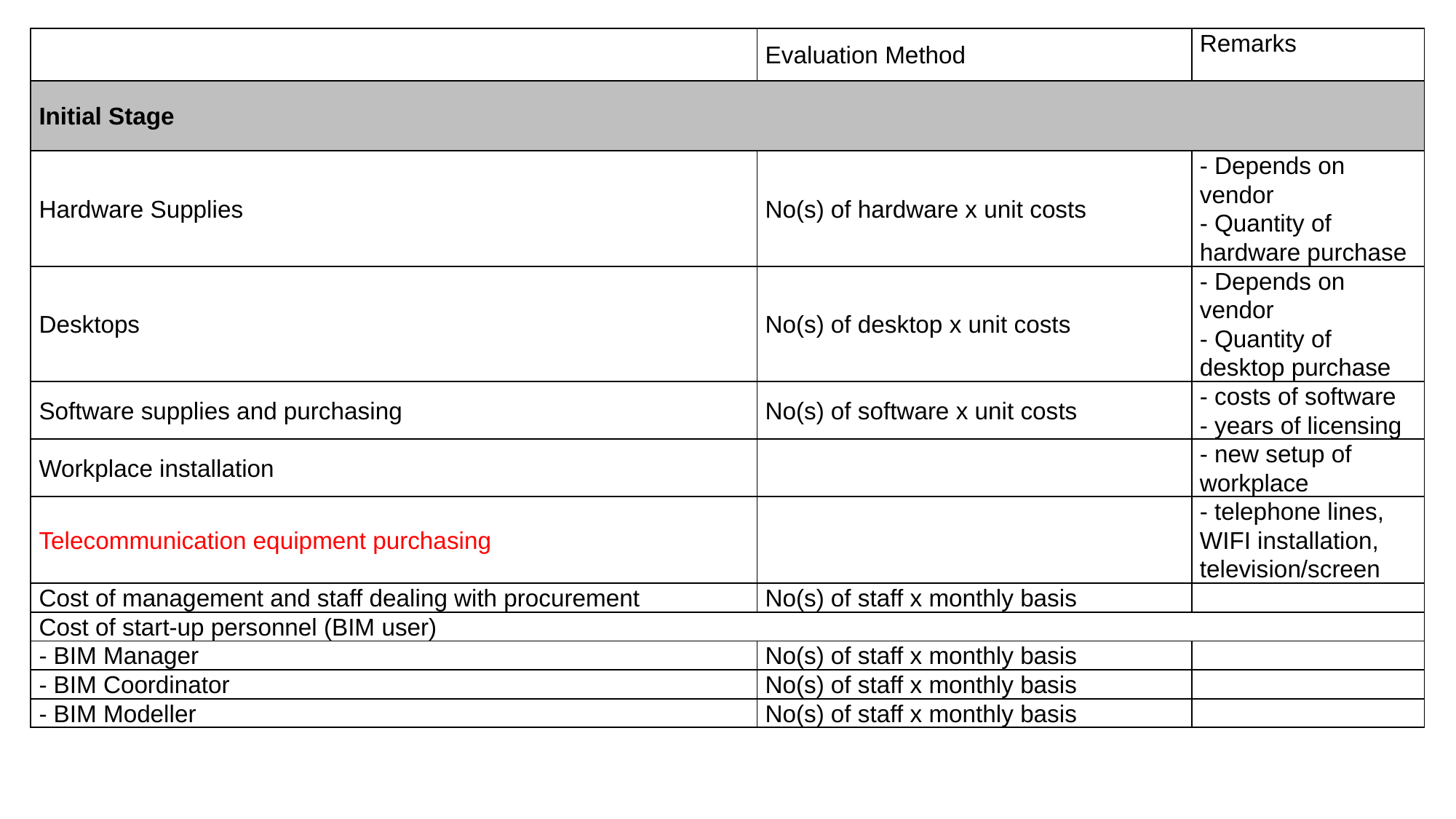

|  | Evaluation Method | Remarks |
| --- | --- | --- |
| Initial Stage |  |  |
| Hardware Supplies | No(s) of hardware x unit costs | - Depends on vendor - Quantity of hardware purchase |
| Desktops | No(s) of desktop x unit costs | - Depends on vendor - Quantity of desktop purchase |
| Software supplies and purchasing | No(s) of software x unit costs | - costs of software - years of licensing |
| Workplace installation |  | - new setup of workplace |
| Telecommunication equipment purchasing |  | - telephone lines, WIFI installation, television/screen |
| Cost of management and staff dealing with procurement | No(s) of staff x monthly basis |  |
| Cost of start-up personnel (BIM user) |  |  |
| - BIM Manager | No(s) of staff x monthly basis |  |
| - BIM Coordinator | No(s) of staff x monthly basis |  |
| - BIM Modeller | No(s) of staff x monthly basis |  |